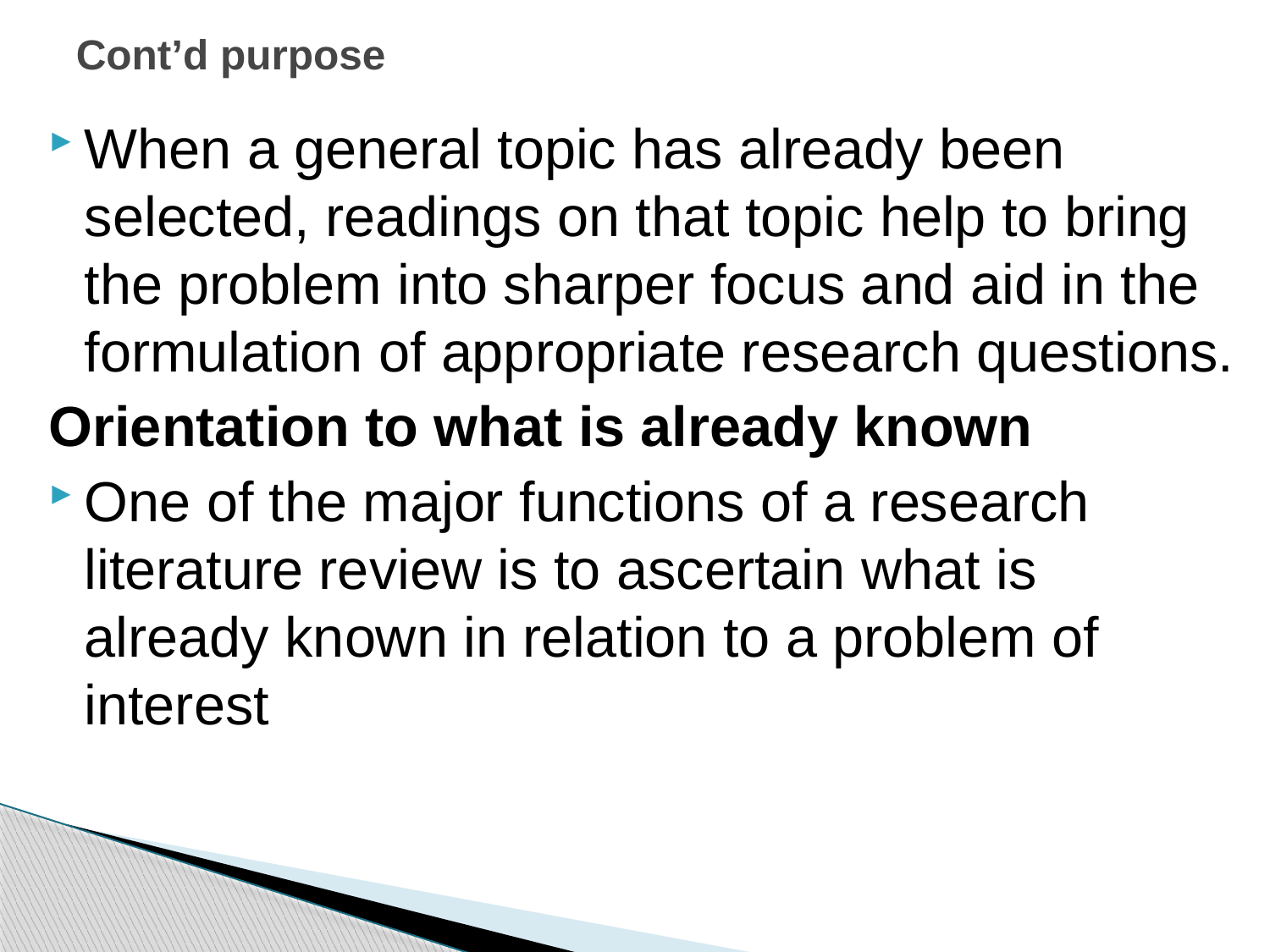

# Cont’d purpose
When a general topic has already been selected, readings on that topic help to bring the problem into sharper focus and aid in the formulation of appropriate research questions.
Orientation to what is already known
One of the major functions of a research literature review is to ascertain what is already known in relation to a problem of interest